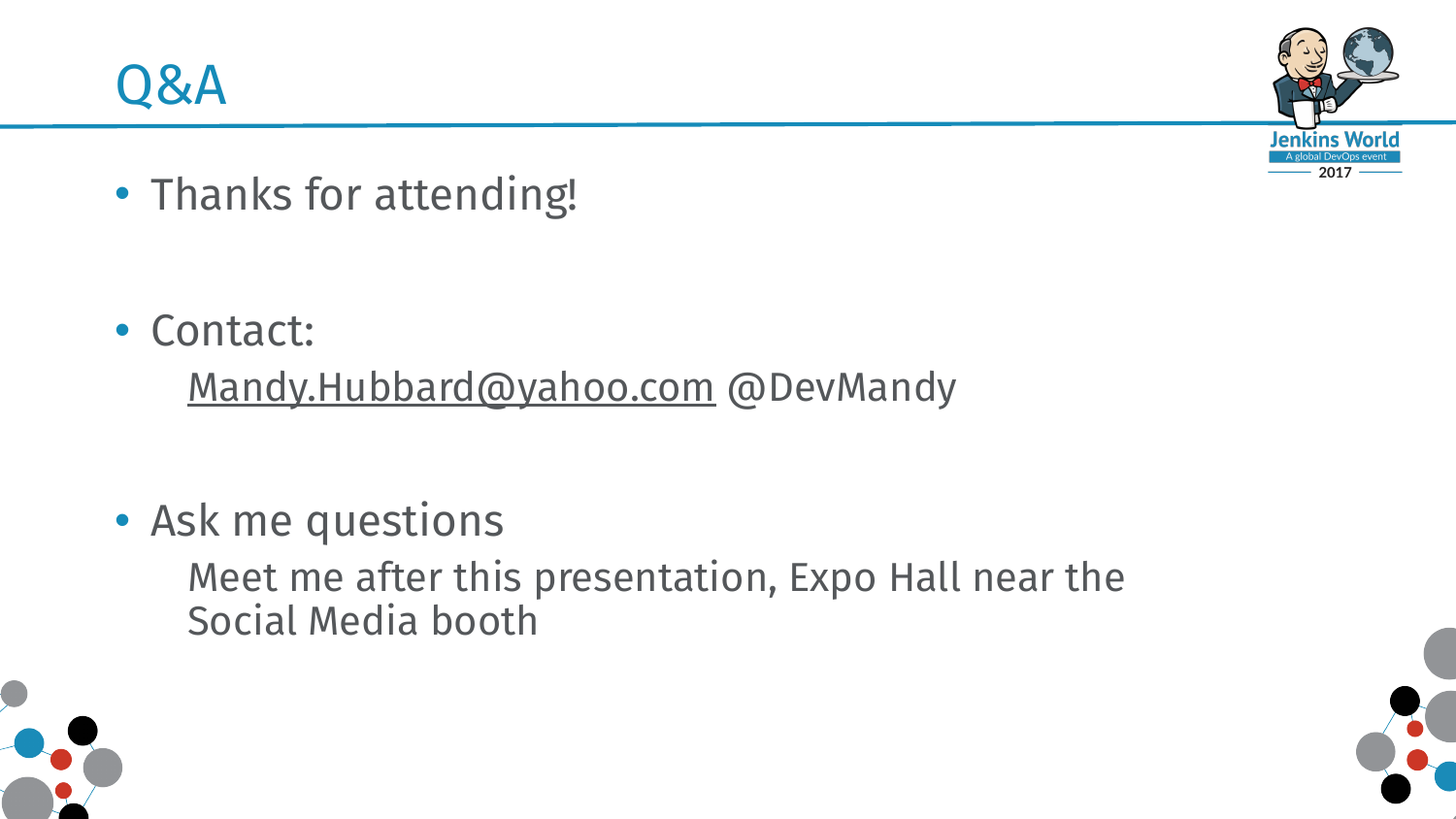

# Q&A
Thanks for attending!

Contact:
Mandy.Hubbard@yahoo.com @DevMandy

Ask me questions
Meet me after this presentation, Expo Hall near the Social Media booth